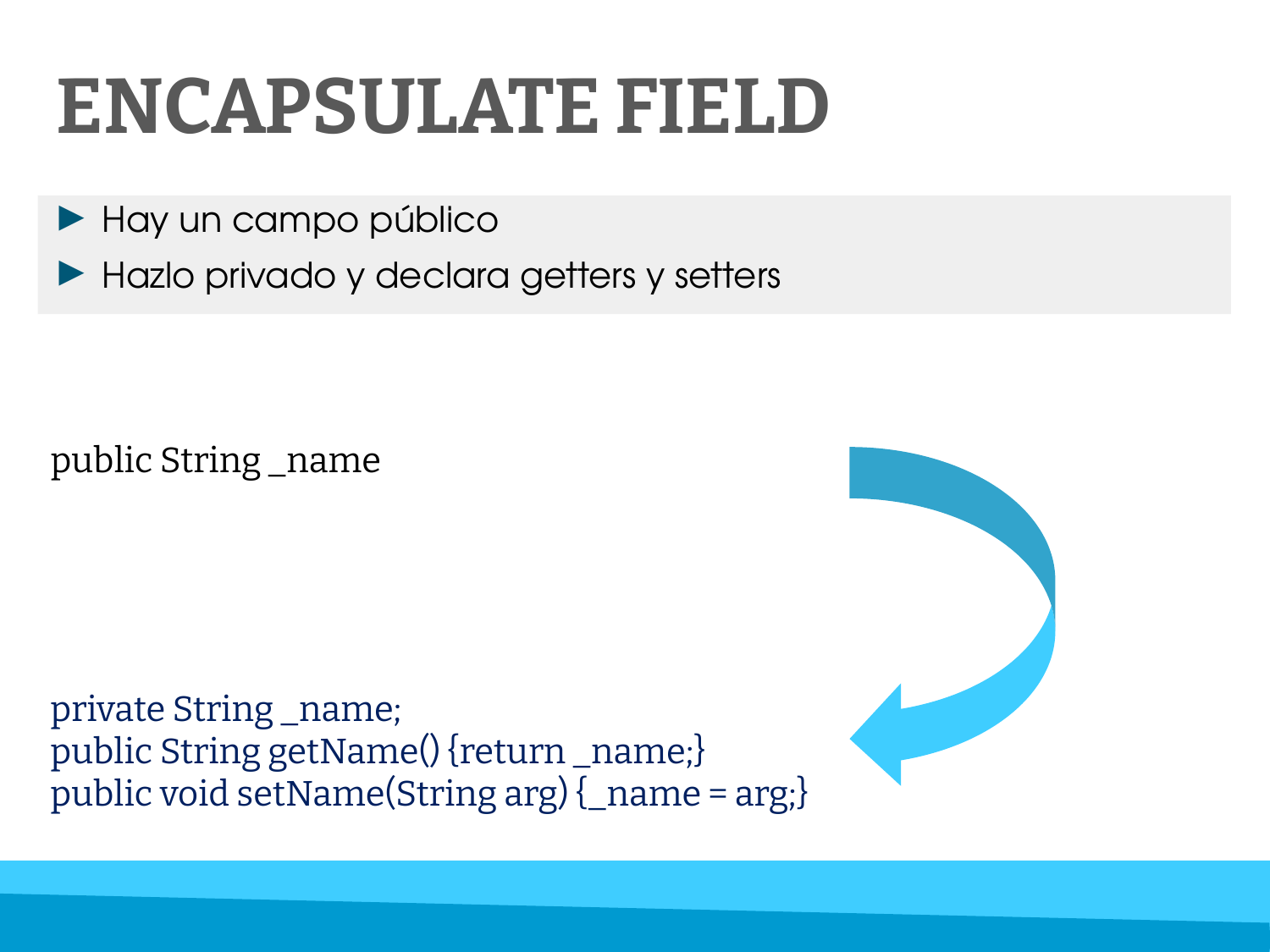

# ENCAPSULATE FIELD
 Hay un campo público
 Hazlo privado y declara getters y setters
public String _name

private String _name;
public String getName() {return _name;}
public void setName(String arg) {_name = arg;}